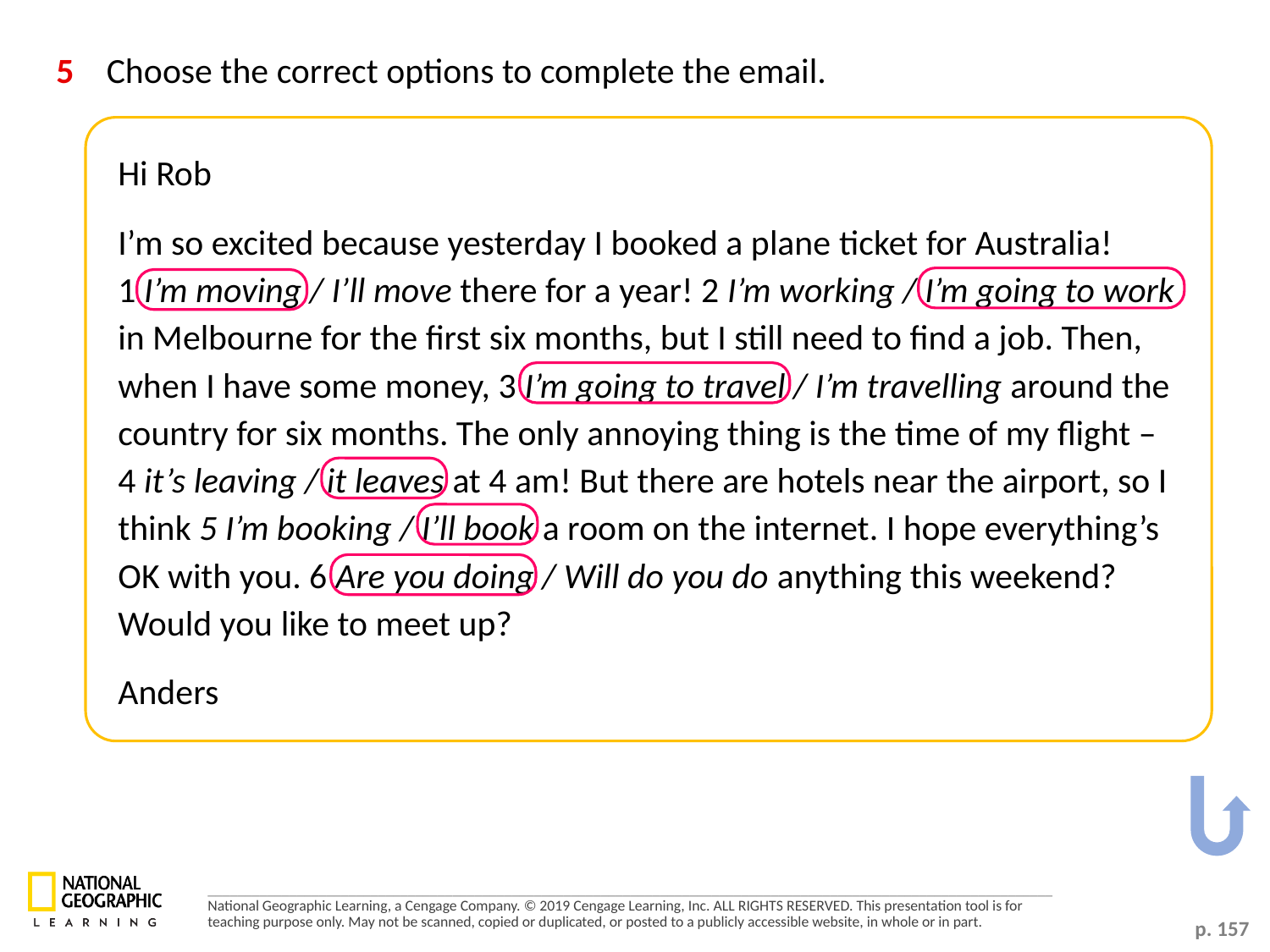

5	Choose the correct options to complete the email.

Hi Rob
I’m so excited because yesterday I booked a plane ticket for Australia!
1 I’m moving / I’ll move there for a year! 2 I’m working / I’m going to work in Melbourne for the first six months, but I still need to find a job. Then, when I have some money, 3 I’m going to travel / I’m travelling around the country for six months. The only annoying thing is the time of my flight – 4 it’s leaving / it leaves at 4 am! But there are hotels near the airport, so I think 5 I’m booking / I’ll book a room on the internet. I hope everything’s OK with you. 6 Are you doing / Will do you do anything this weekend? Would you like to meet up?
Anders

p. 157